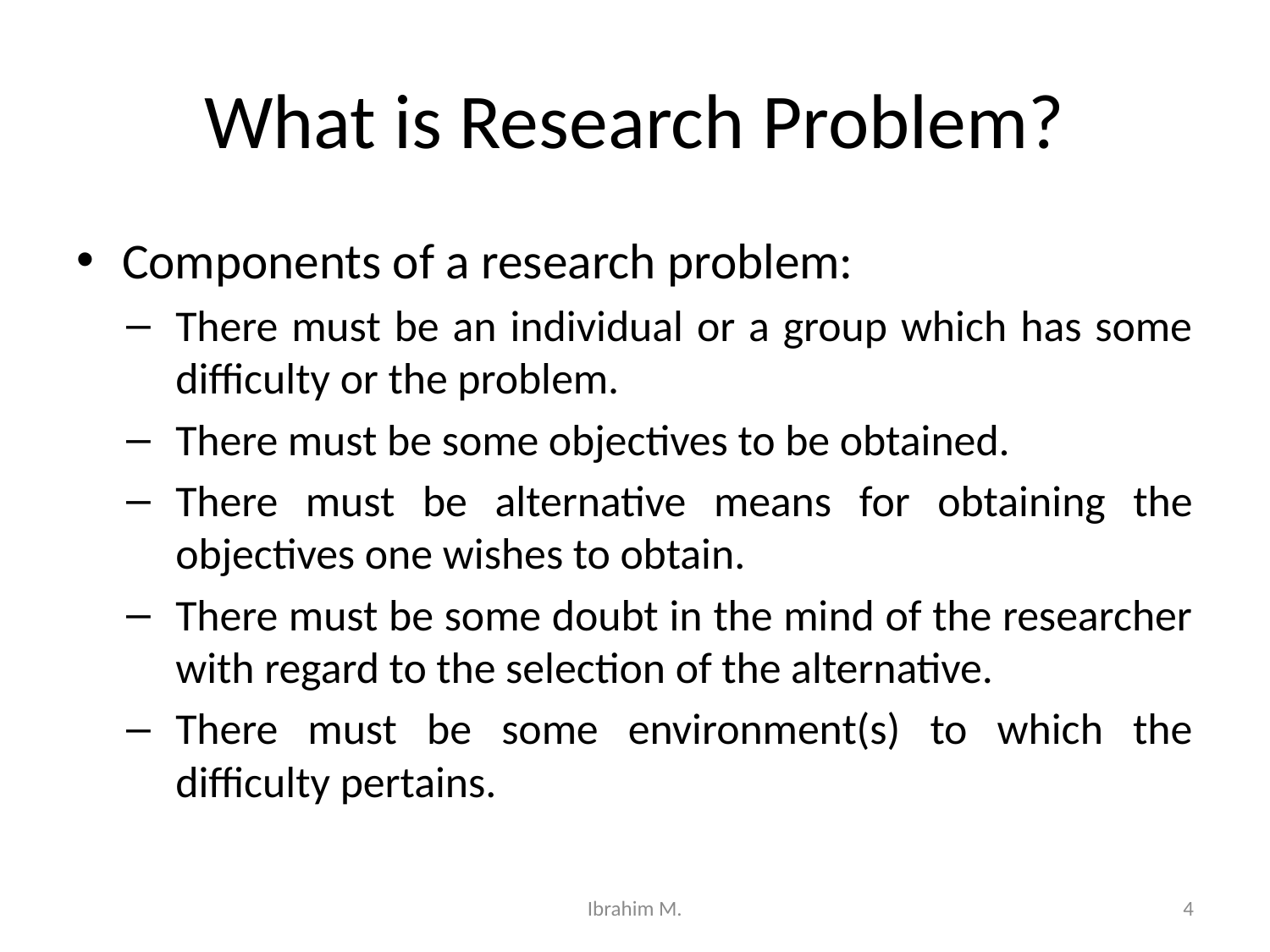

# What is Research Problem?
Components of a research problem:
There must be an individual or a group which has some difficulty or the problem.
There must be some objectives to be obtained.
There must be alternative means for obtaining the objectives one wishes to obtain.
There must be some doubt in the mind of the researcher with regard to the selection of the alternative.
There must be some environment(s) to which the difficulty pertains.

Ibrahim M.
4